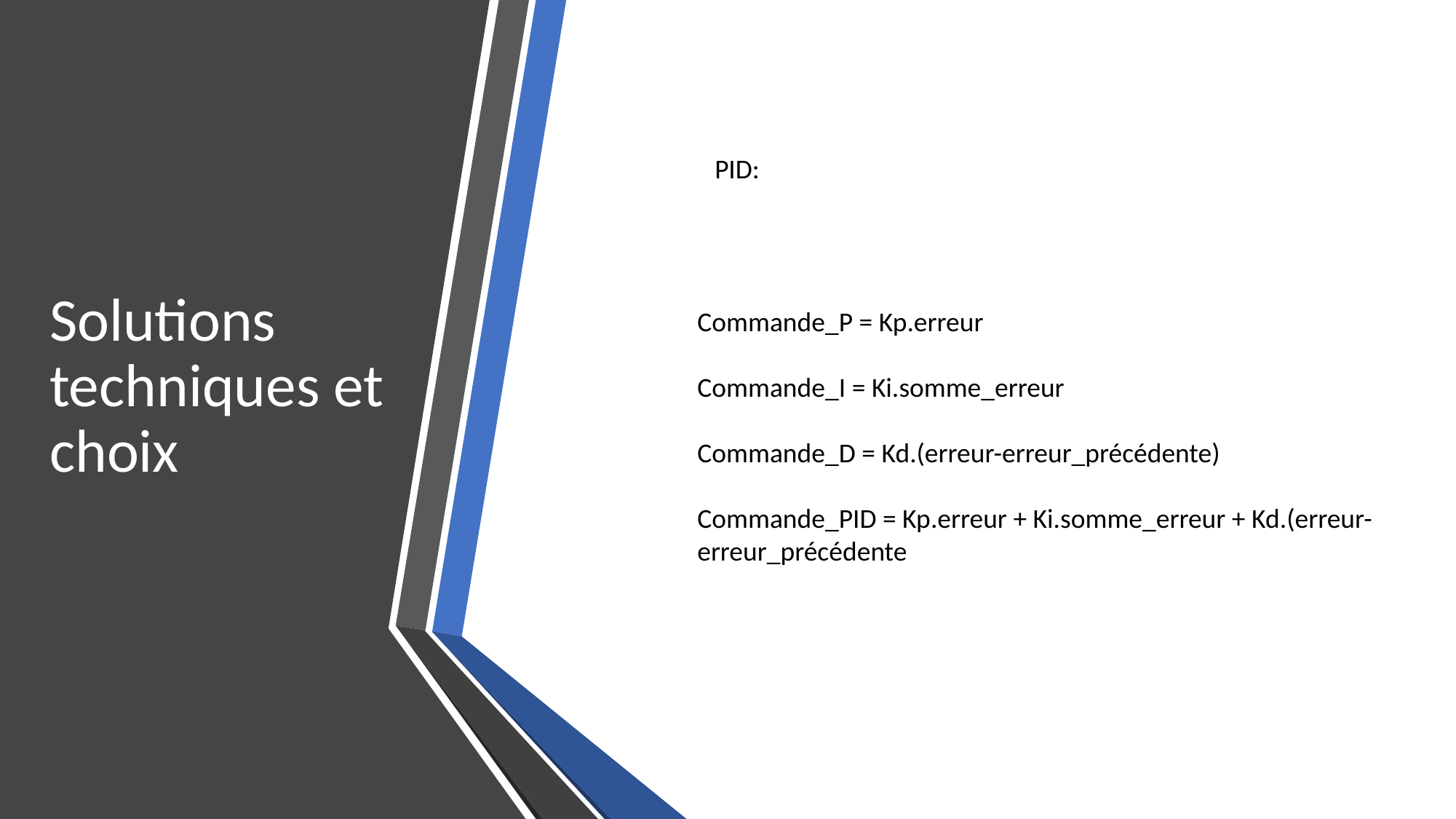

# Solutions techniques et choix
PID:
Commande_P = Kp.erreur

Commande_I = Ki.somme_erreur

Commande_D = Kd.(erreur-erreur_précédente)

Commande_PID = Kp.erreur + Ki.somme_erreur + Kd.(erreur-erreur_précédente